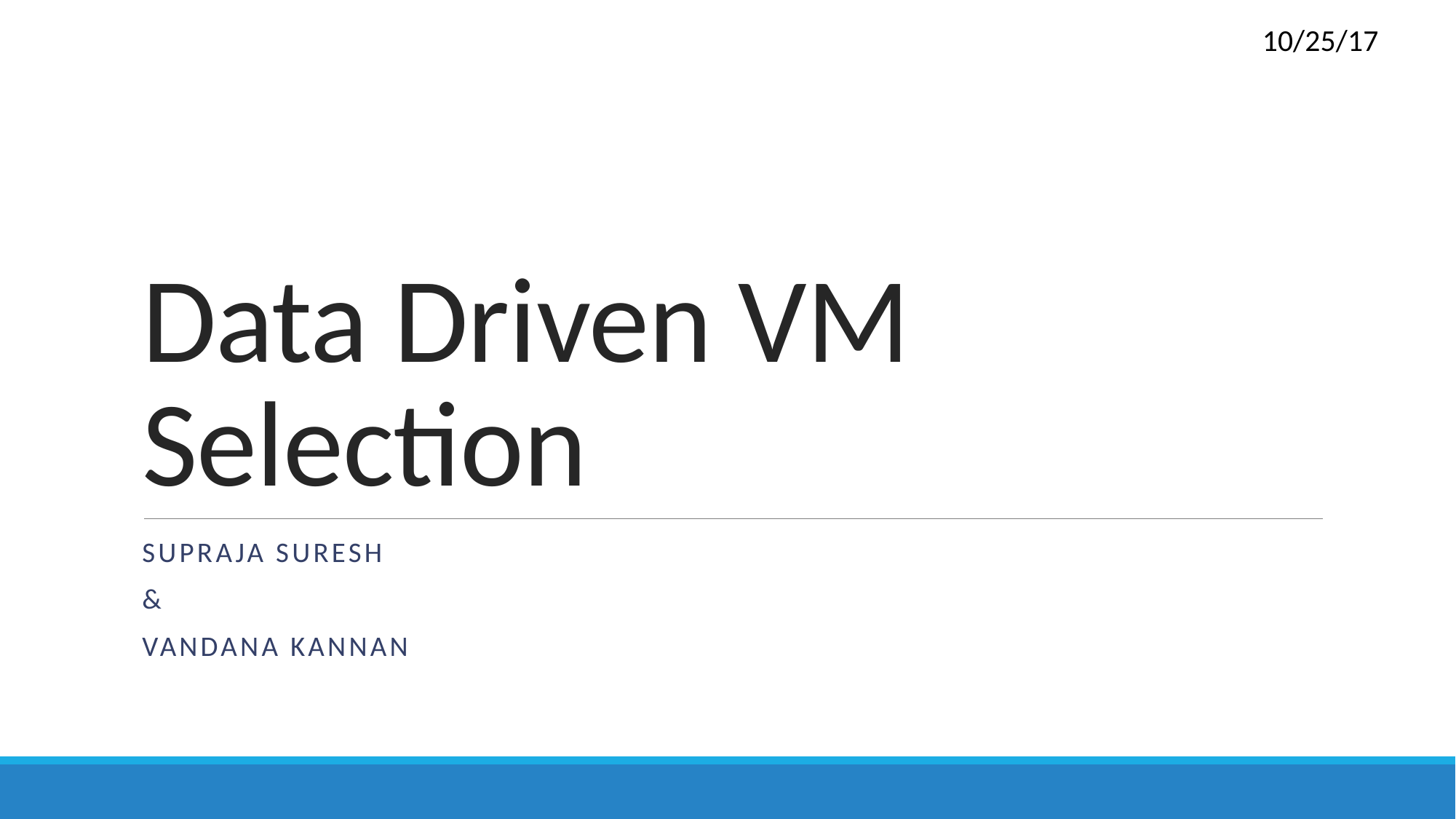

10/25/17
# Data Driven VM Selection
Supraja Suresh
&
Vandana Kannan